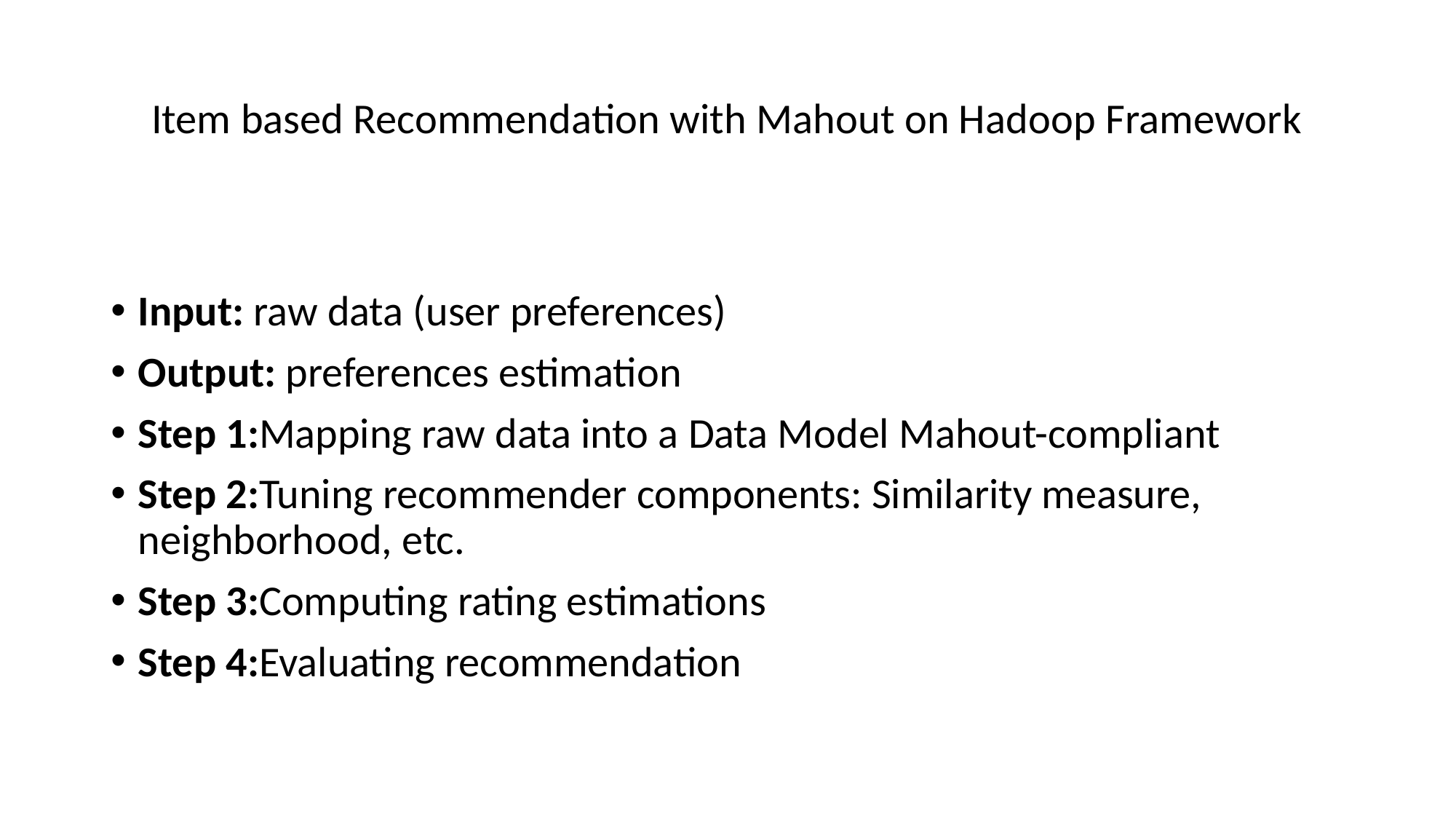

# Item based Recommendation with Mahout on Hadoop Framework

Input: raw data (user preferences)
Output: preferences estimation
Step 1:Mapping raw data into a Data Model Mahout-compliant
Step 2:Tuning recommender components: Similarity measure, neighborhood, etc.
Step 3:Computing rating estimations
Step 4:Evaluating recommendation